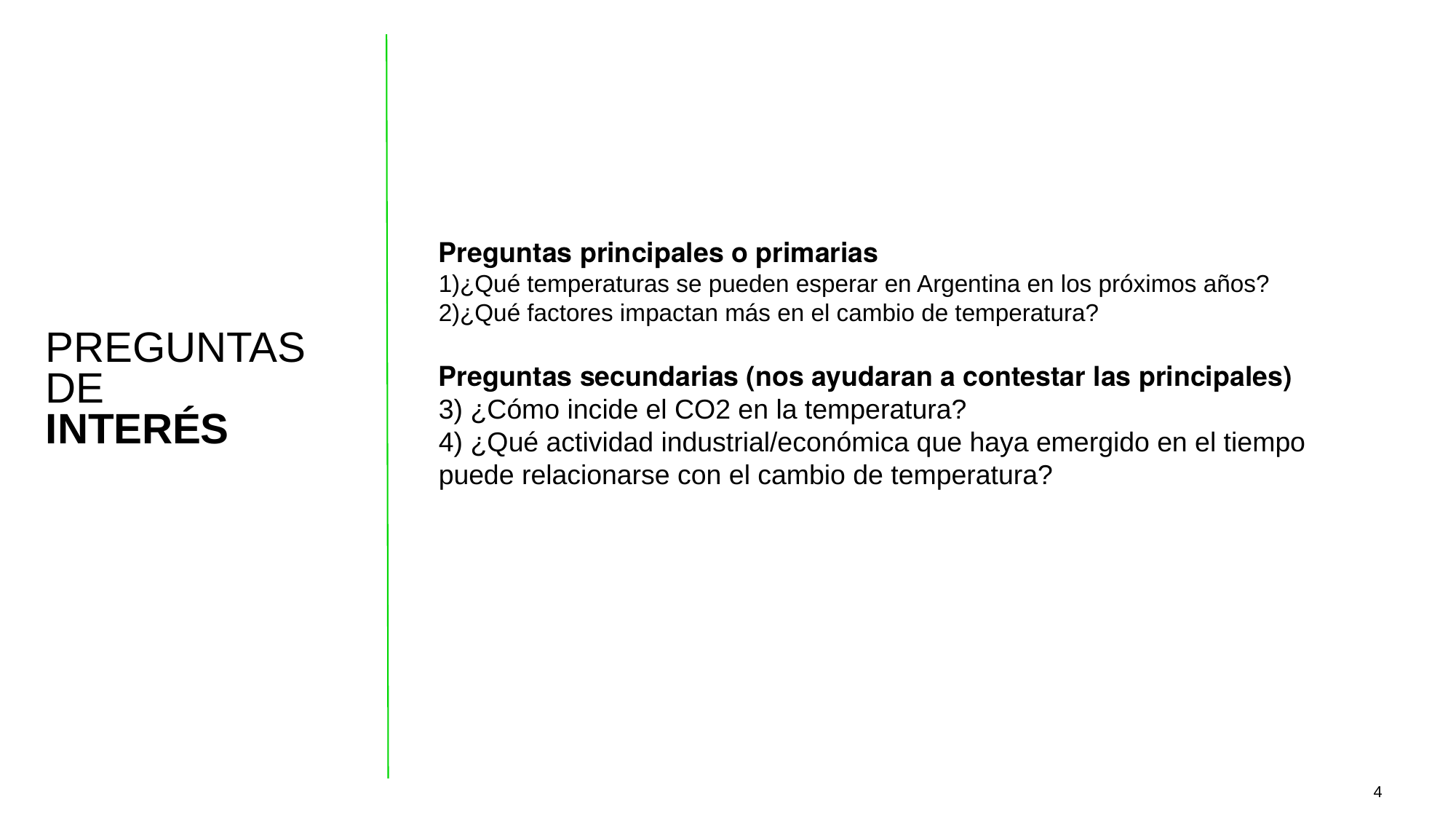

Preguntas principales o primarias
1)¿Qué temperaturas se pueden esperar en Argentina en los próximos años?
2)¿Qué factores impactan más en el cambio de temperatura?

Preguntas secundarias (nos ayudaran a contestar las principales)
3) ¿Cómo incide el CO2 en la temperatura?
4) ¿Qué actividad industrial/económica que haya emergido en el tiempo puede relacionarse con el cambio de temperatura?

PREGUNTAS DE
INTERÉS
4